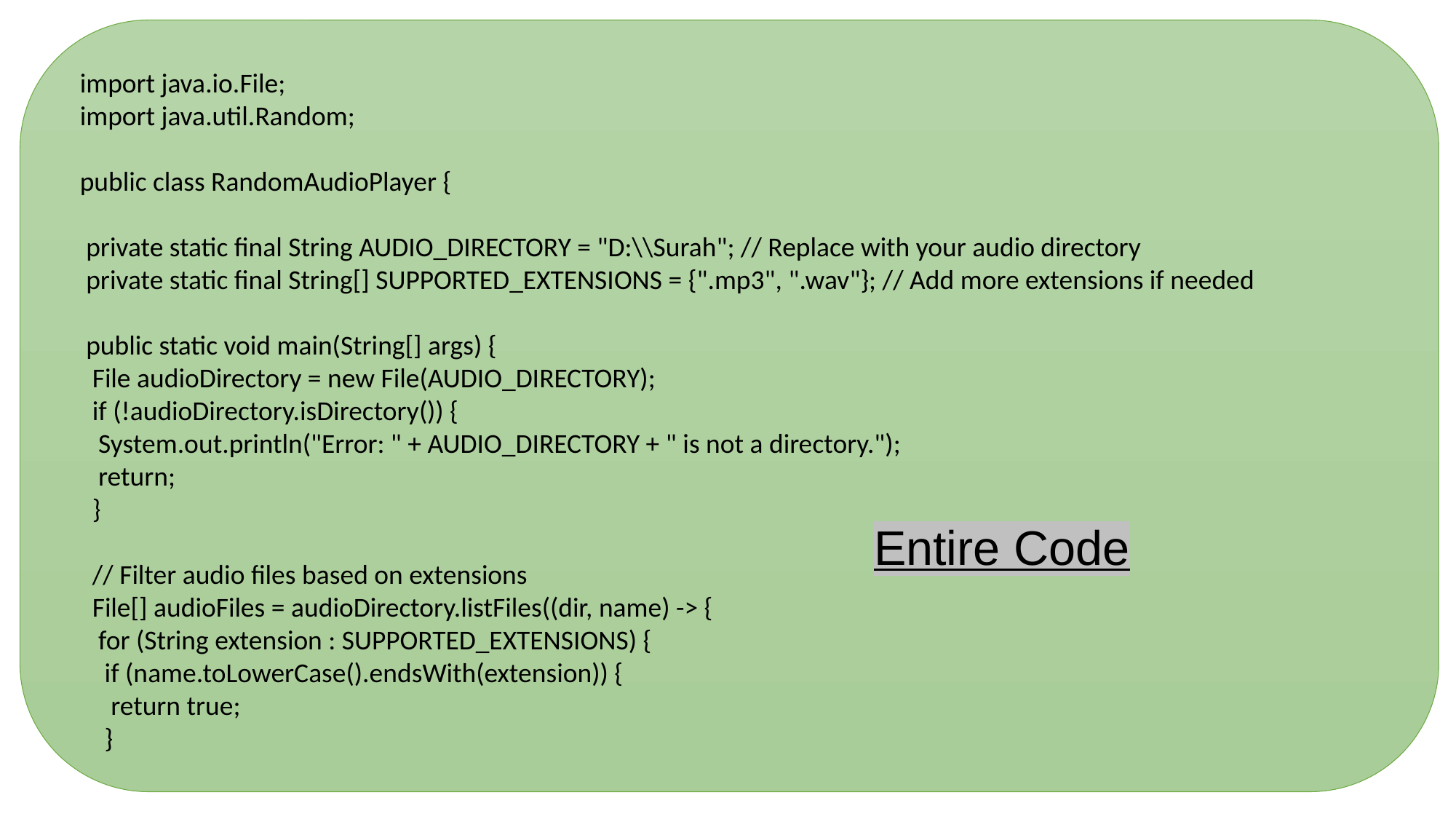

import java.io.File;
import java.util.Random;

public class RandomAudioPlayer {

 private static final String AUDIO_DIRECTORY = "D:\\Surah"; // Replace with your audio directory
 private static final String[] SUPPORTED_EXTENSIONS = {".mp3", ".wav"}; // Add more extensions if needed

 public static void main(String[] args) {
  File audioDirectory = new File(AUDIO_DIRECTORY);
  if (!audioDirectory.isDirectory()) {
   System.out.println("Error: " + AUDIO_DIRECTORY + " is not a directory.");
   return;
  }

  // Filter audio files based on extensions
  File[] audioFiles = audioDirectory.listFiles((dir, name) -> {
   for (String extension : SUPPORTED_EXTENSIONS) {
    if (name.toLowerCase().endsWith(extension)) {
     return true;
    }

Entire Code